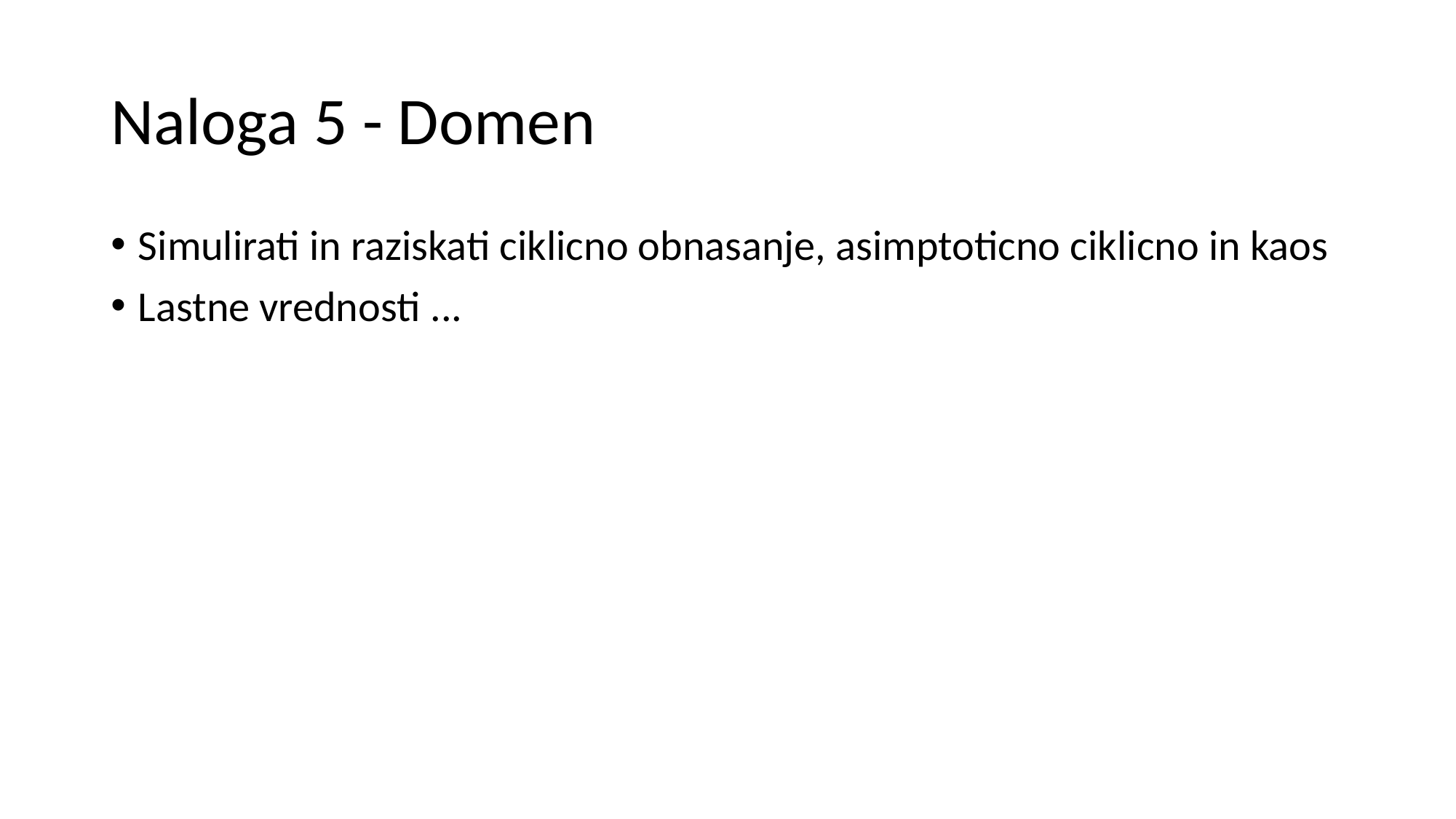

# Naloga 5 - Domen
Simulirati in raziskati ciklicno obnasanje, asimptoticno ciklicno in kaos
Lastne vrednosti ...